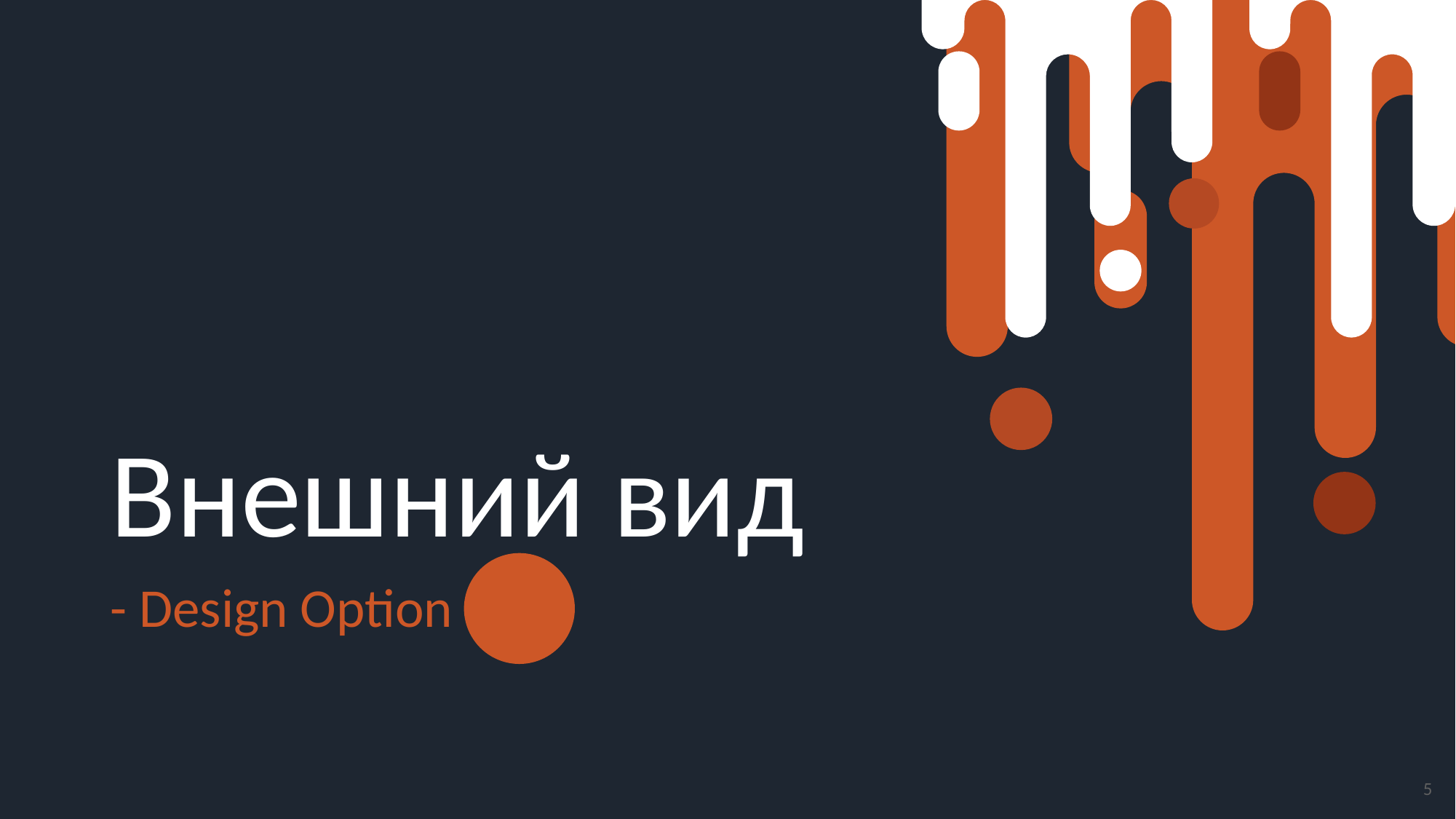

# Внешний вид

- Design Option #1 -
5